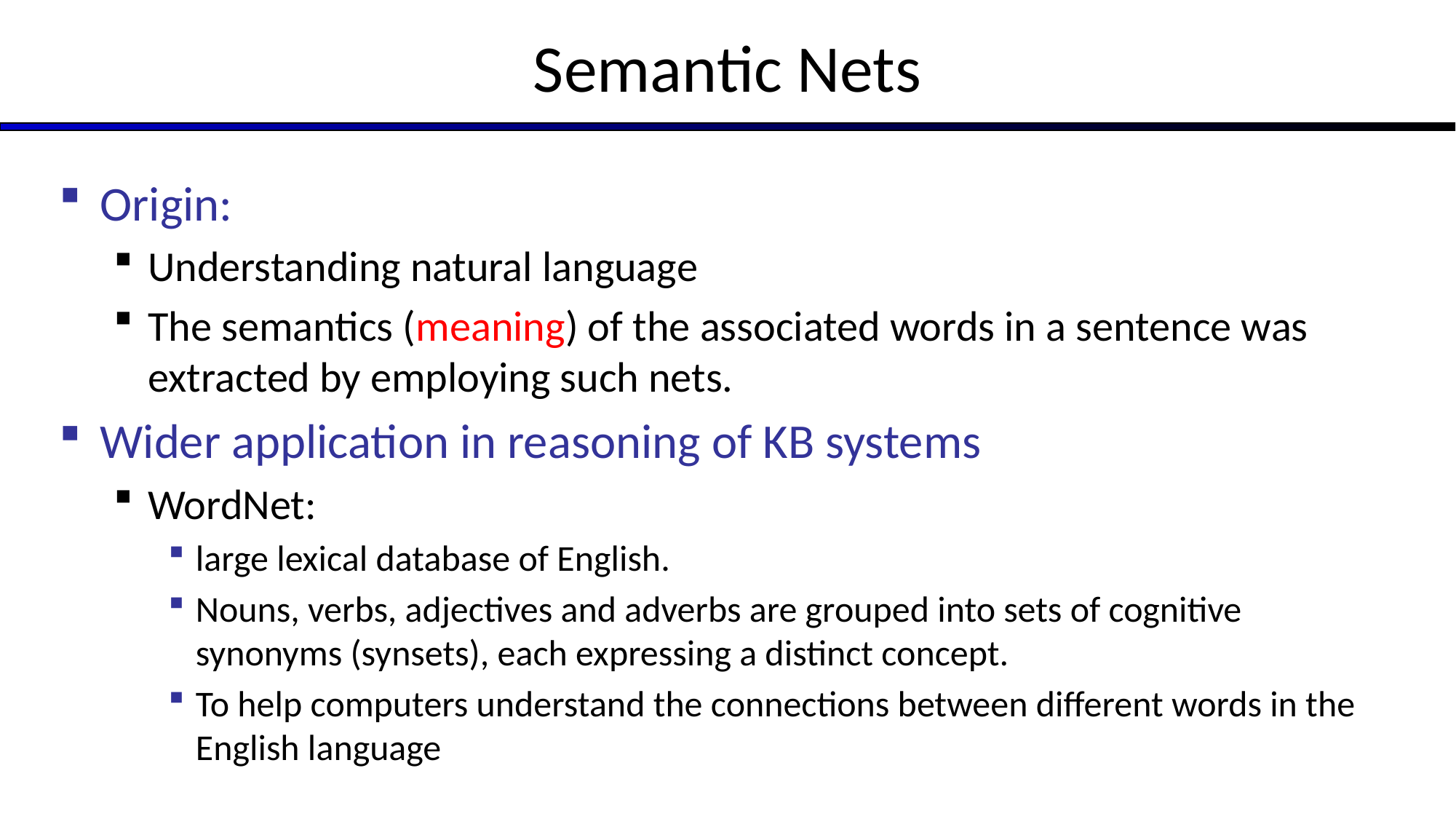

Semantic Nets
Origin:
Understanding natural language
The semantics (meaning) of the associated words in a sentence was extracted by employing such nets.
Wider application in reasoning of KB systems
WordNet:
large lexical database of English.
Nouns, verbs, adjectives and adverbs are grouped into sets of cognitive synonyms (synsets), each expressing a distinct concept.
To help computers understand the connections between different words in the English language